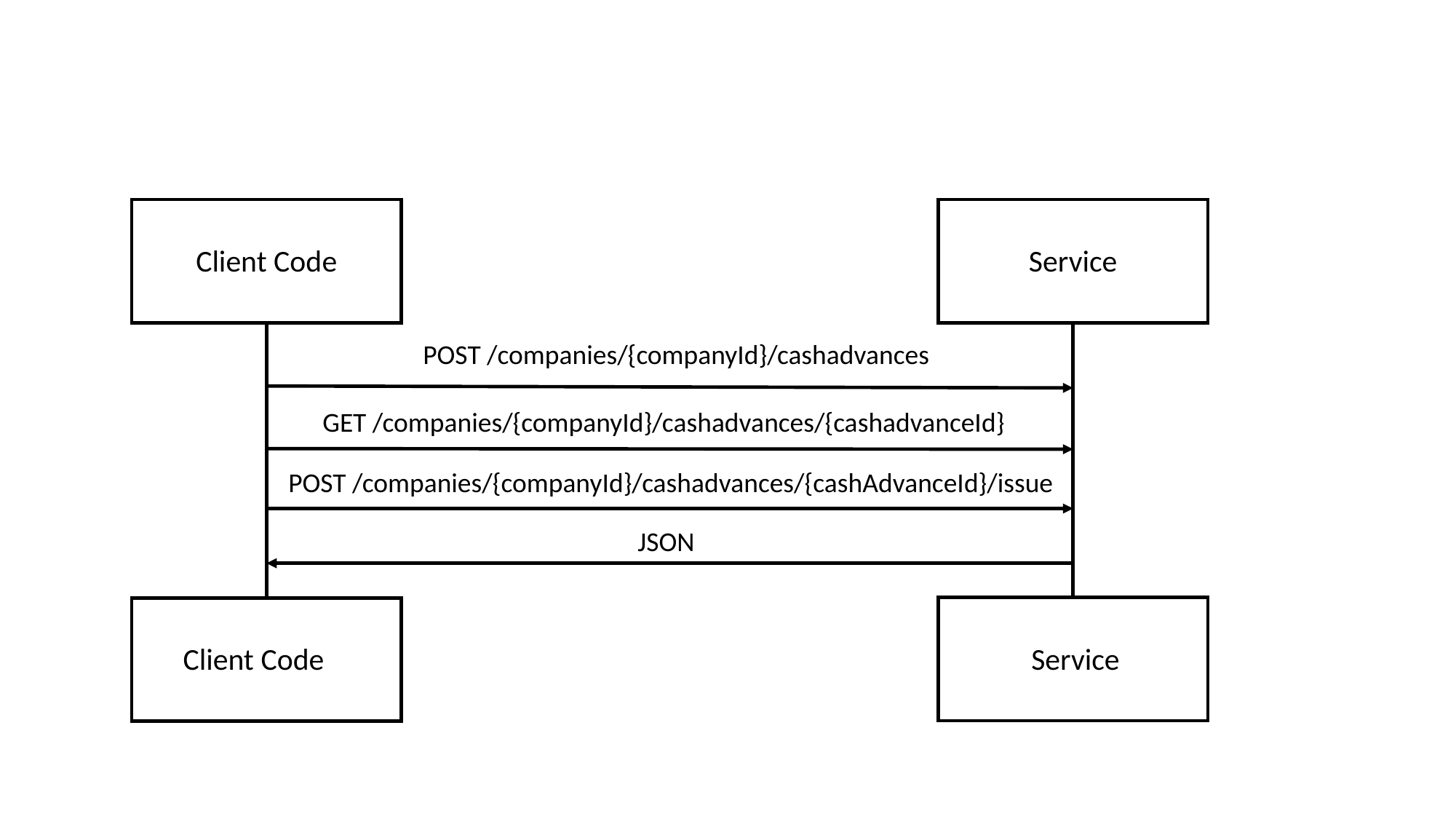

Client Code

Service
POST /companies/{companyId}/cashadvances
GET /companies/{companyId}/cashadvances/{cashadvanceId}
POST /companies/{companyId}/cashadvances/{cashAdvanceId}/issue
JSON

      Service

Client Code